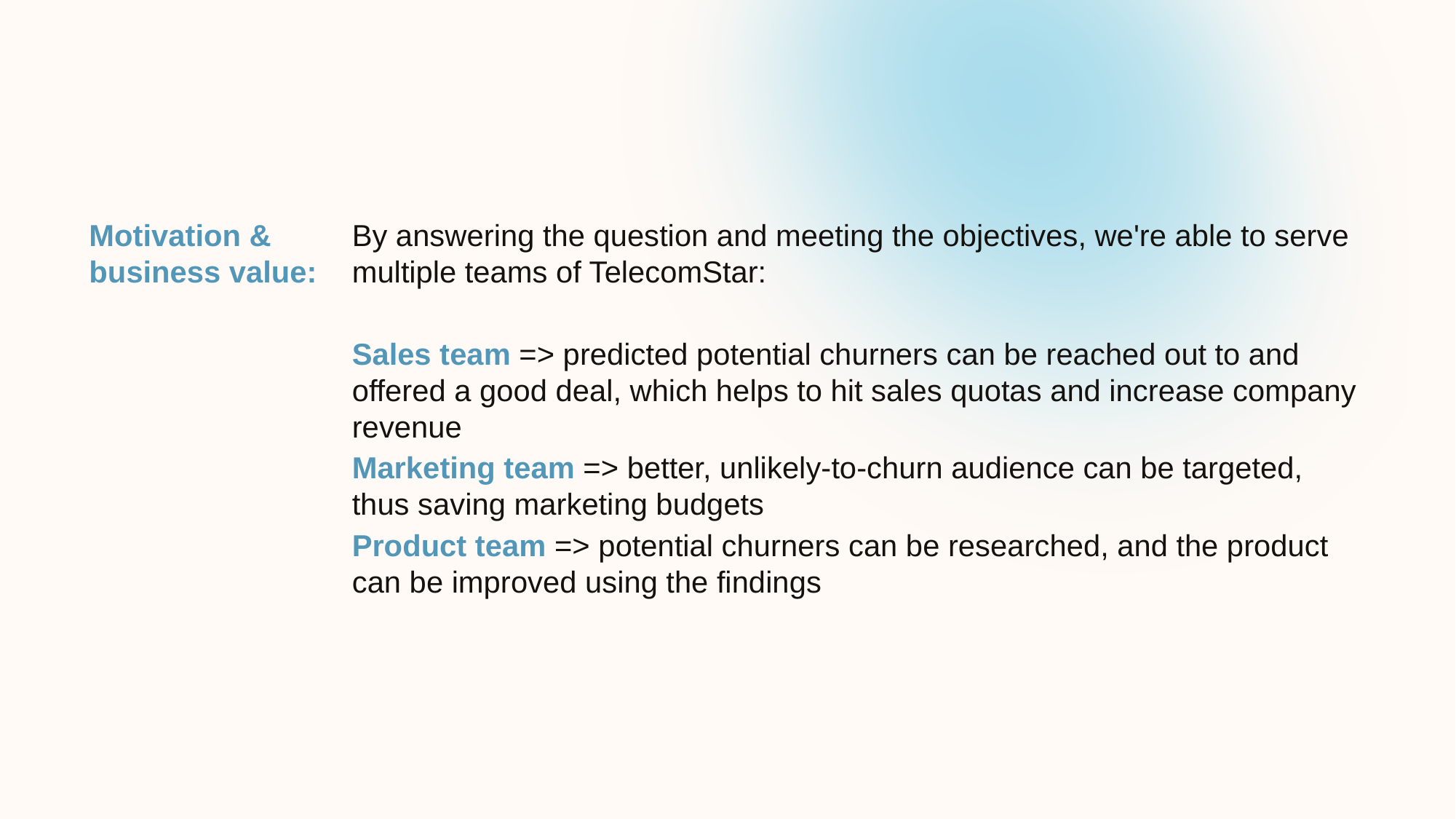

Motivation & business value:
By answering the question and meeting the objectives, we're able to serve multiple teams of TelecomStar:

Sales team => predicted potential churners can be reached out to and offered a good deal, which helps to hit sales quotas and increase company revenue
Marketing team => better, unlikely-to-churn audience can be targeted, thus saving marketing budgets
Product team => potential churners can be researched, and the product can be improved using the findings